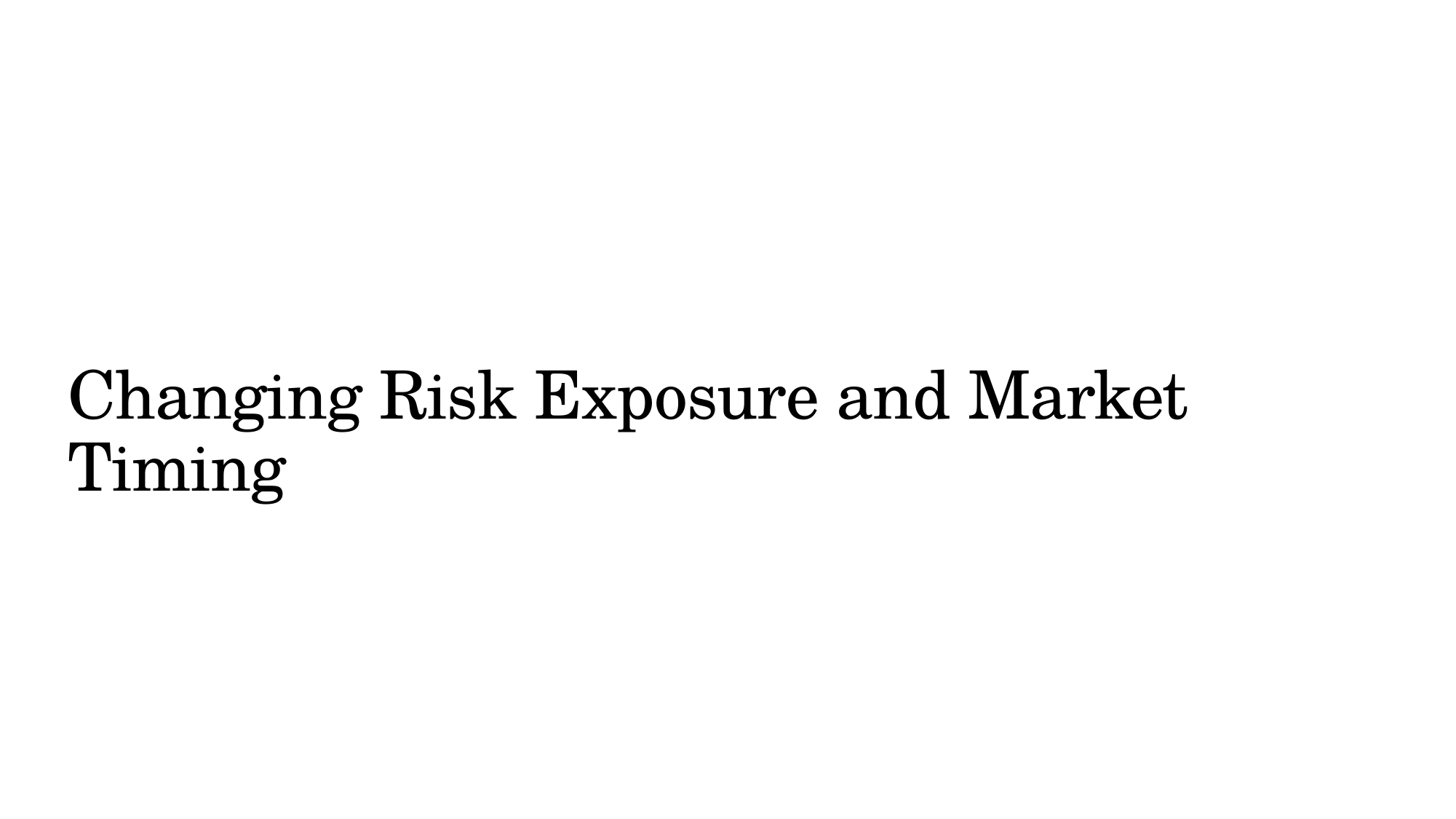

# Changing Risk Exposure and Market Timing